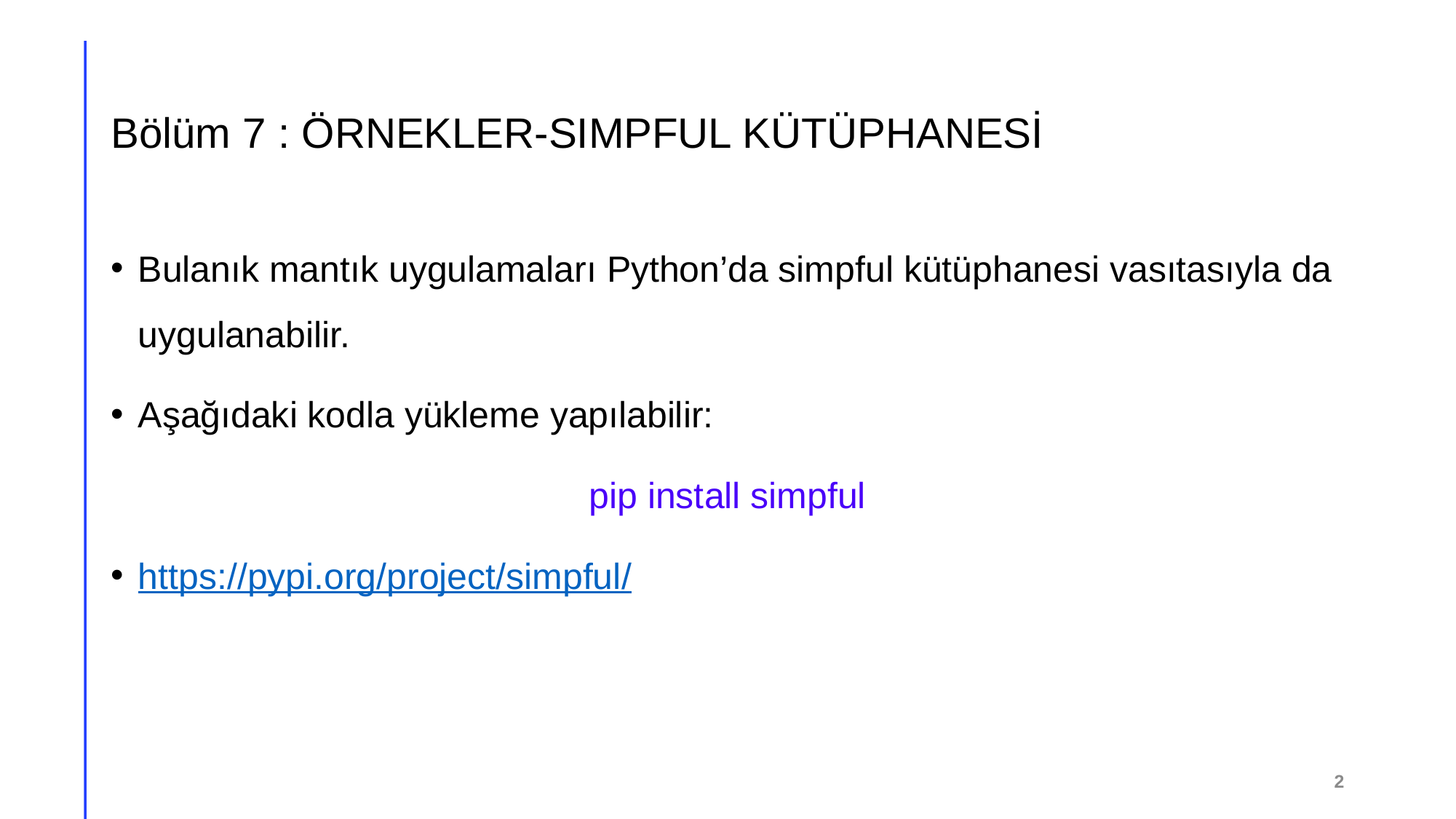

# Bölüm 7 : ÖRNEKLER-SIMPFUL KÜTÜPHANESİ
Bulanık mantık uygulamaları Python’da simpful kütüphanesi vasıtasıyla da uygulanabilir.
Aşağıdaki kodla yükleme yapılabilir:
pip install simpful
https://pypi.org/project/simpful/

2